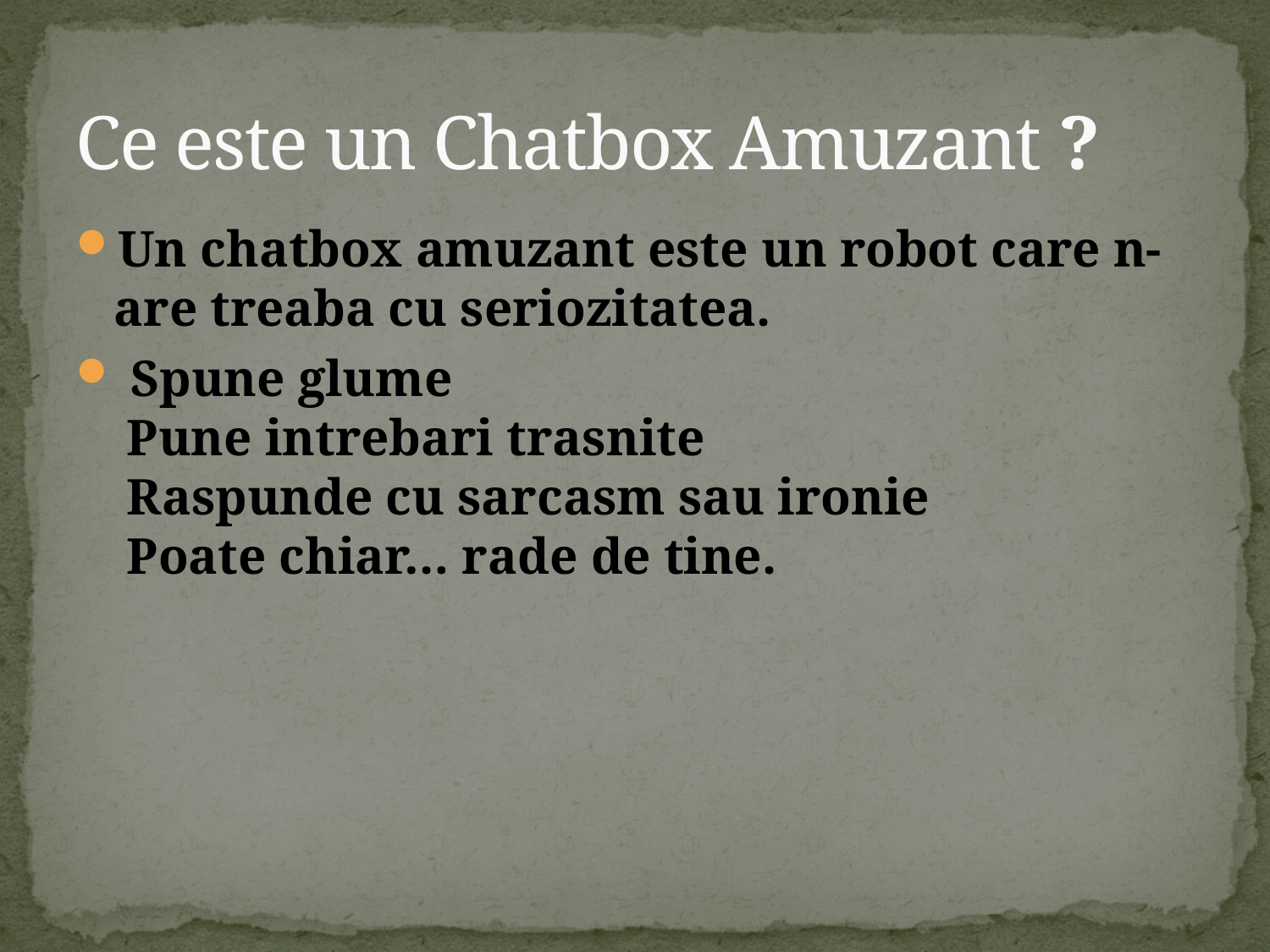

# Ce este un Chatbox Amuzant ?
Un chatbox amuzant este un robot care n-are treaba cu seriozitatea.
 Spune glume
 Pune intrebari trasnite
 Raspunde cu sarcasm sau ironie
 Poate chiar… rade de tine.